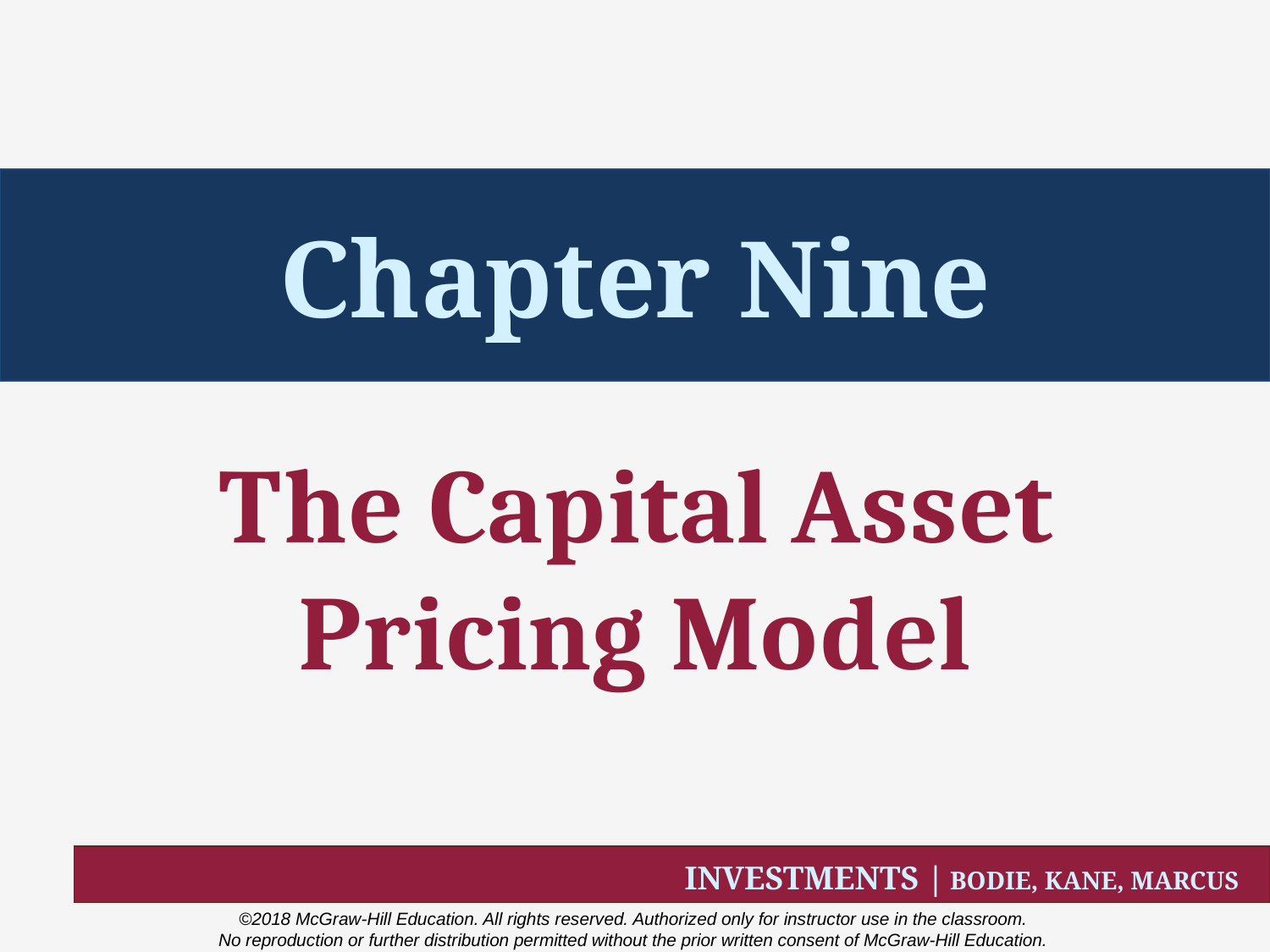

# Chapter Nine
The Capital Asset Pricing Model